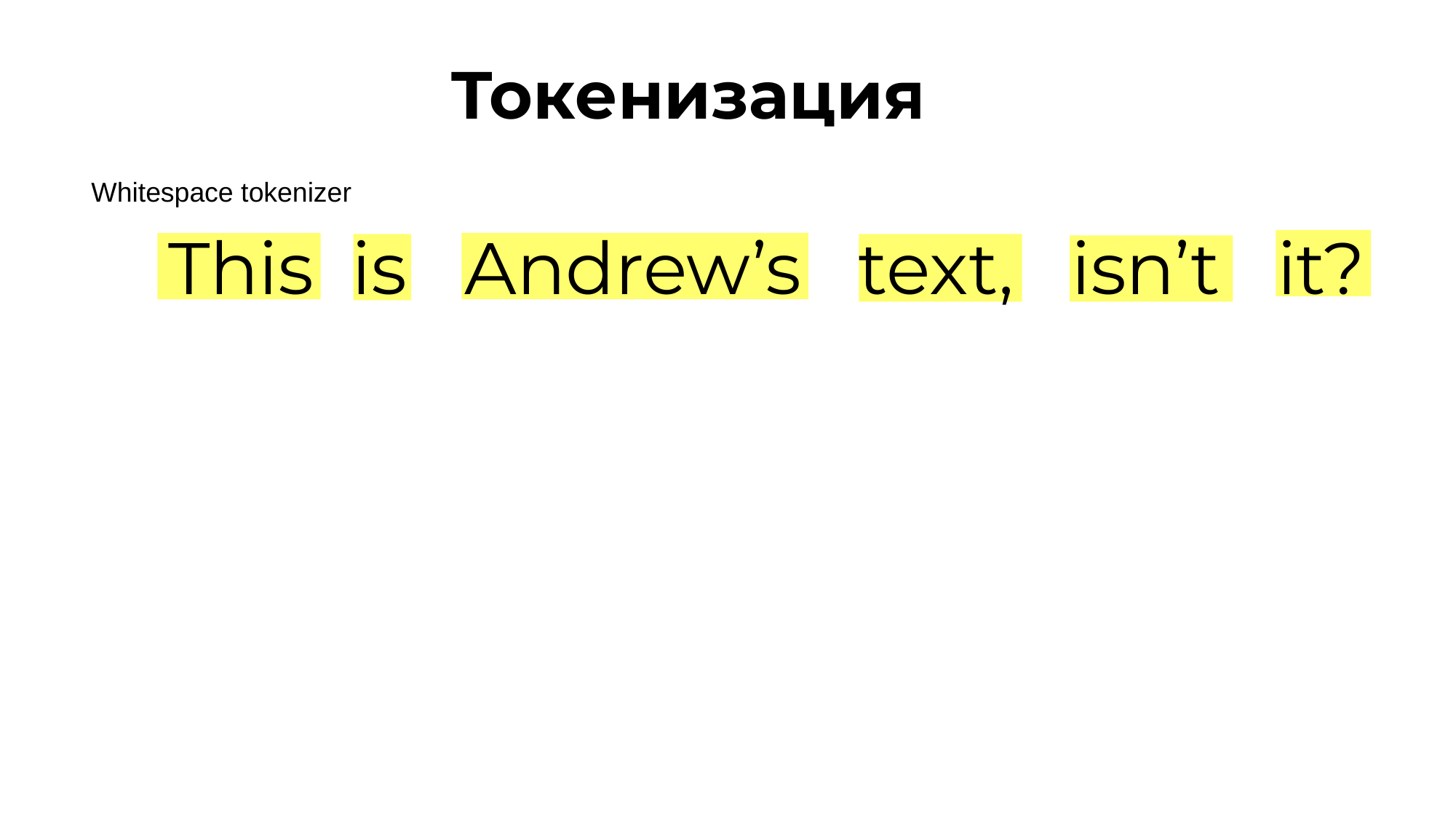

Токенизация
Whitespace tokenizer
This  is   Andrew’s   text,   isn’t   it?